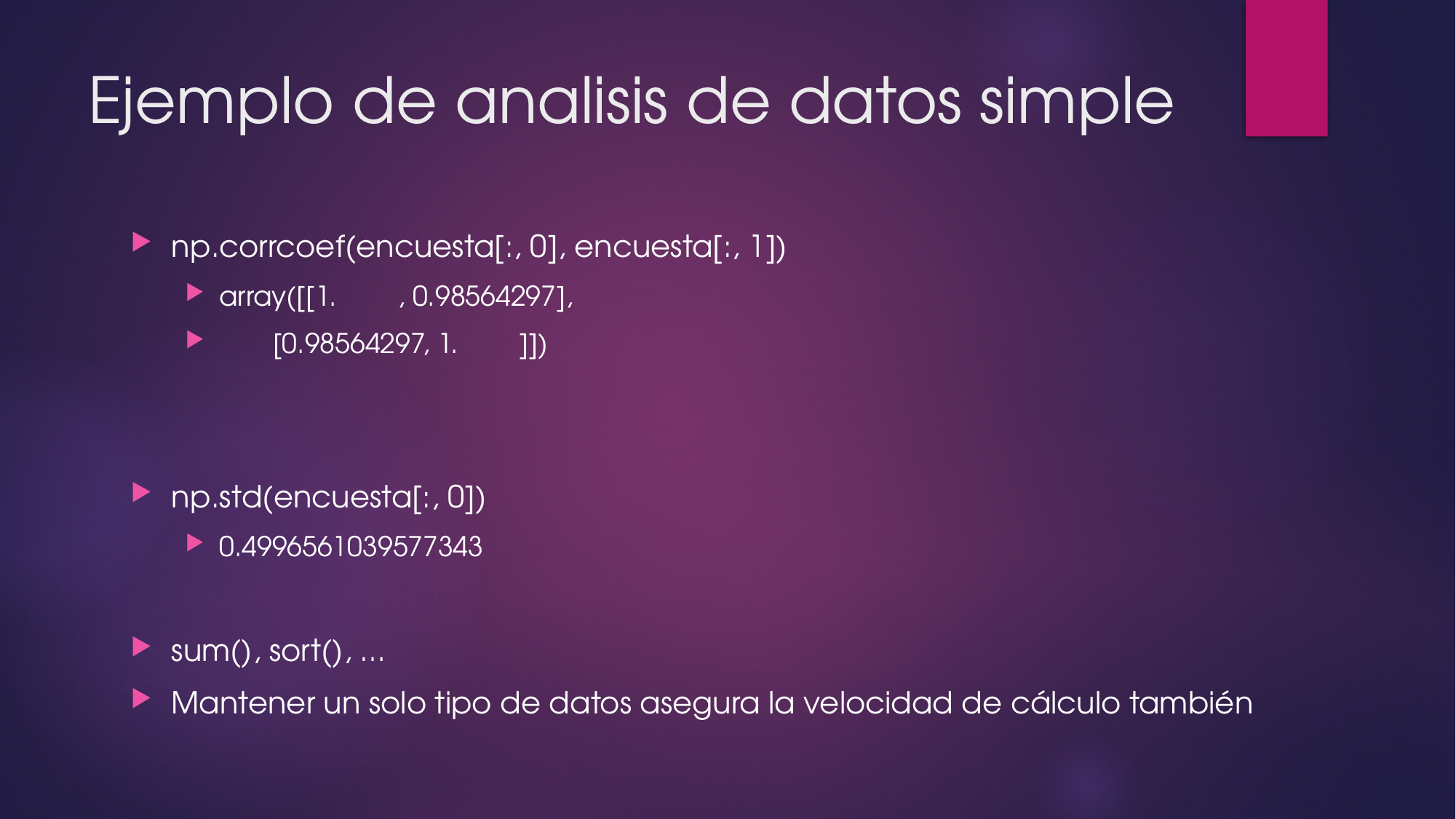

# Ejemplo de analisis de datos simple
np.corrcoef(encuesta[:, 0], encuesta[:, 1])
array([[1.        , 0.98564297],
       [0.98564297, 1.        ]])

np.std(encuesta[:, 0])
0.4996561039577343

sum(), sort(), …
Mantener un solo tipo de datos asegura la velocidad de cálculo también